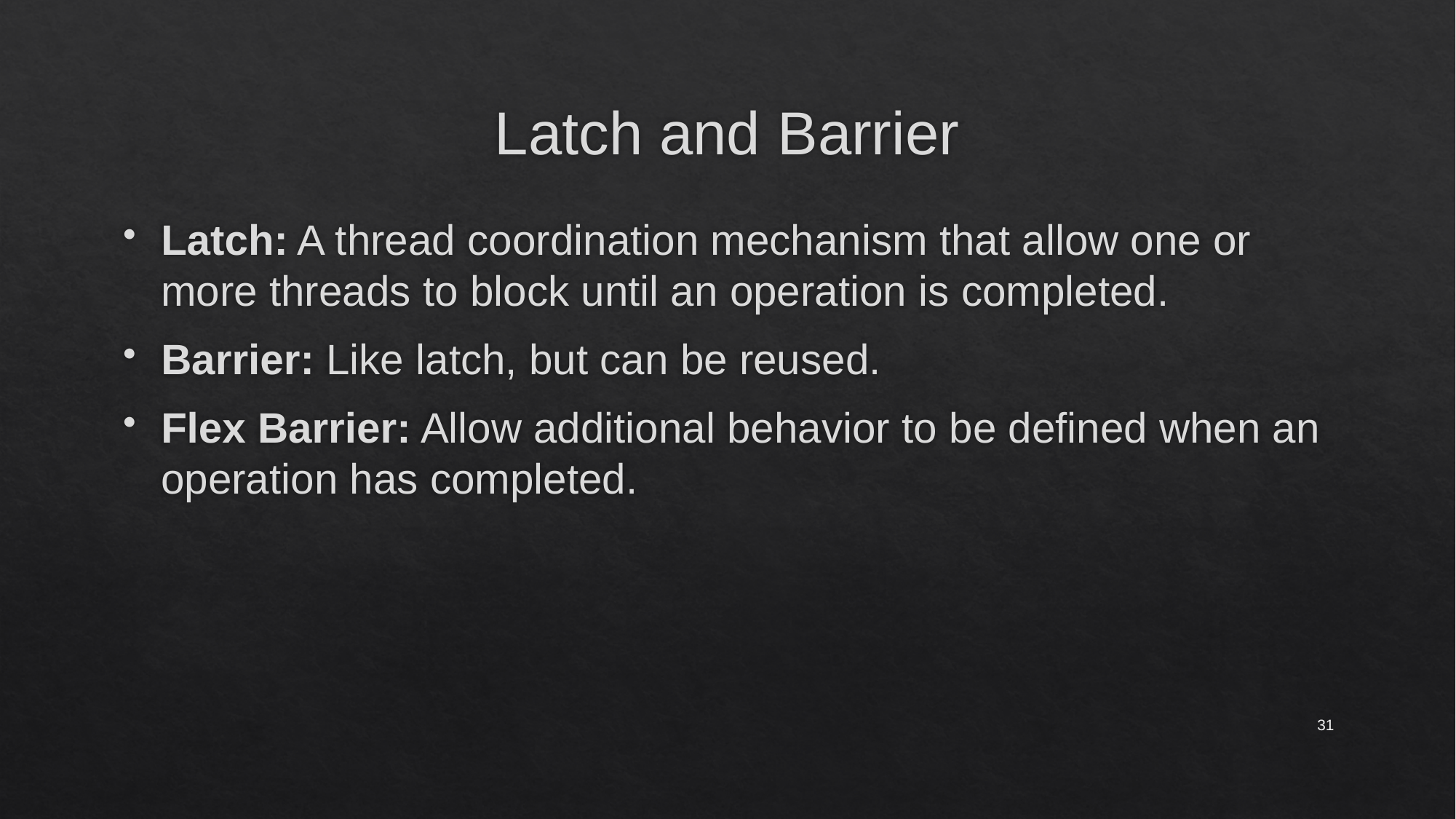

# Latch and Barrier
Latch: A thread coordination mechanism that allow one or more threads to block until an operation is completed.
Barrier: Like latch, but can be reused.
Flex Barrier: Allow additional behavior to be defined when an operation has completed.
31